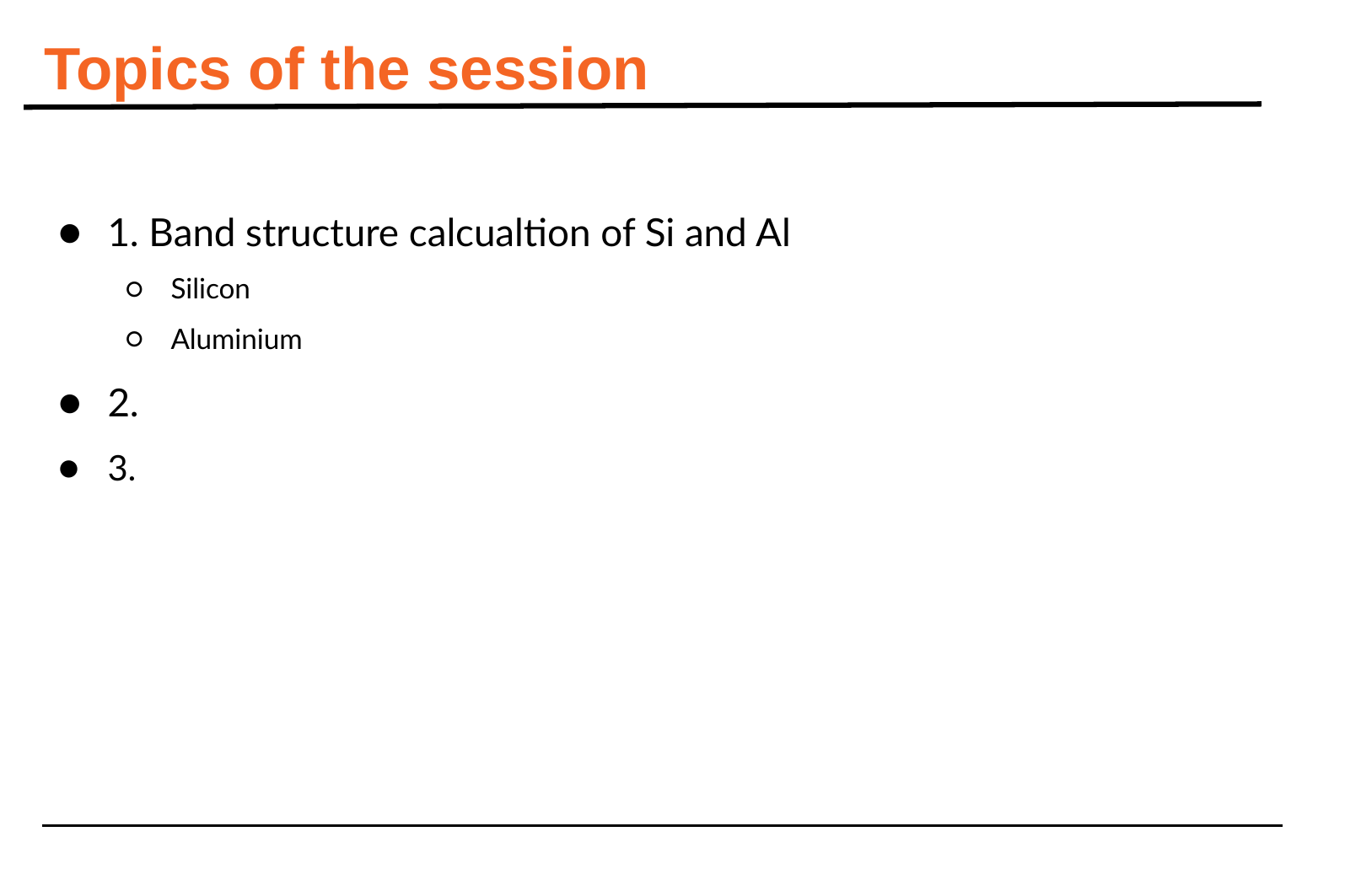

# Topics of the session
1. Band structure calcualtion of Si and Al
Silicon
Aluminium
2.
3.